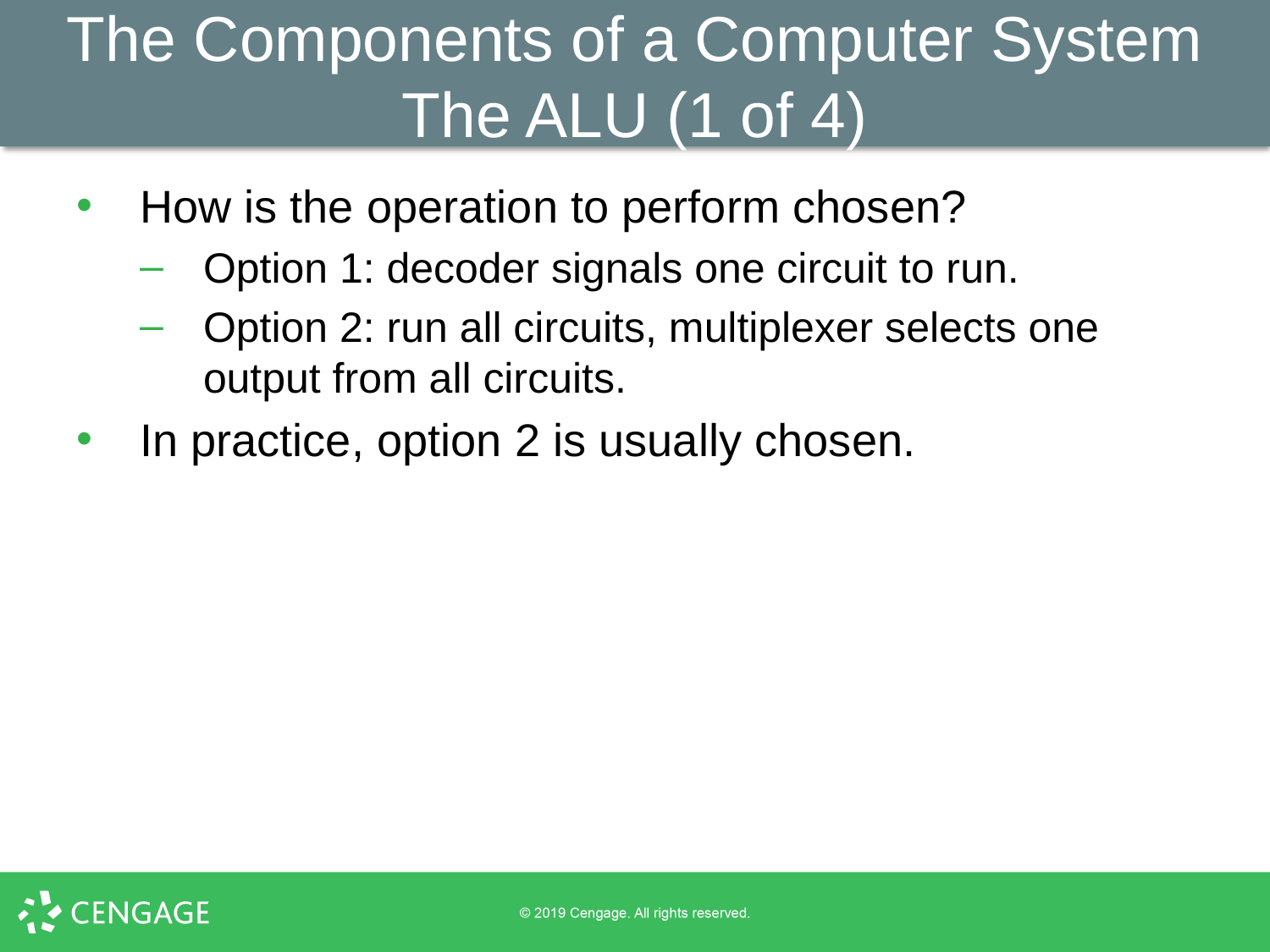

# The Components of a Computer System The ALU (1 of 4)
How is the operation to perform chosen?
Option 1: decoder signals one circuit to run.
Option 2: run all circuits, multiplexer selects one output from all circuits.
In practice, option 2 is usually chosen.